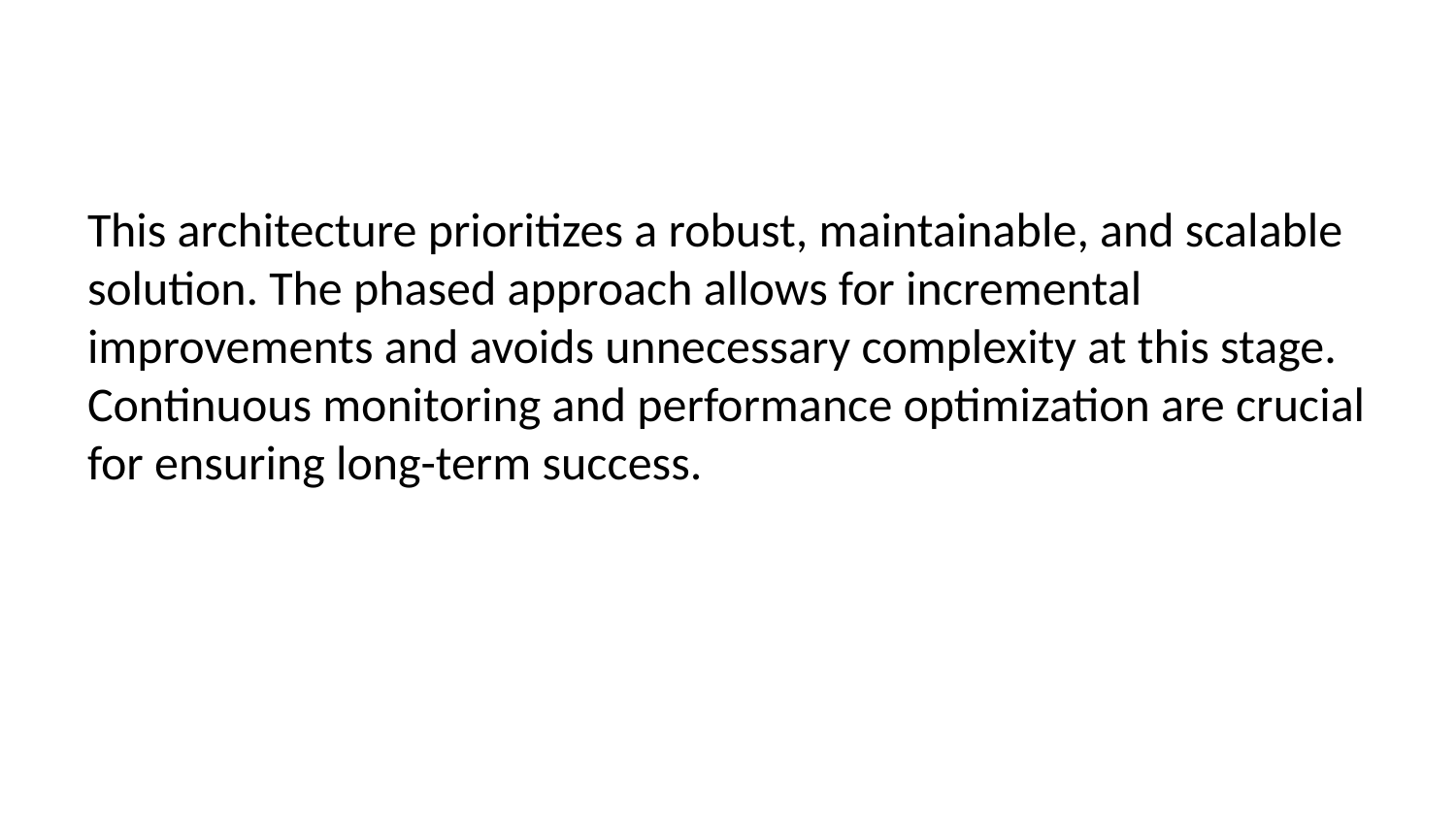

This architecture prioritizes a robust, maintainable, and scalable solution. The phased approach allows for incremental improvements and avoids unnecessary complexity at this stage. Continuous monitoring and performance optimization are crucial for ensuring long-term success.